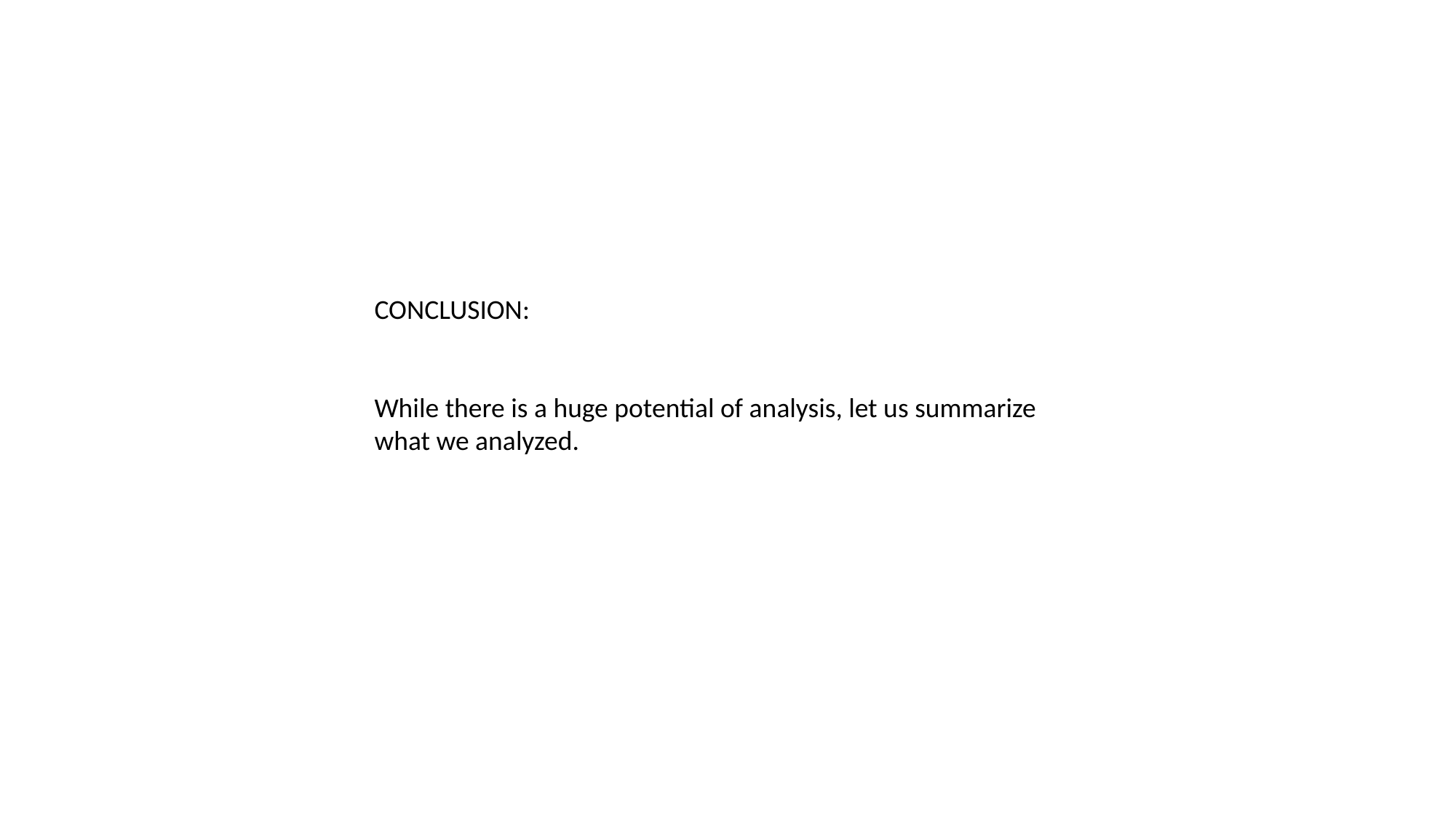

CONCLUSION:

While there is a huge potential of analysis, let us summarize what we analyzed.